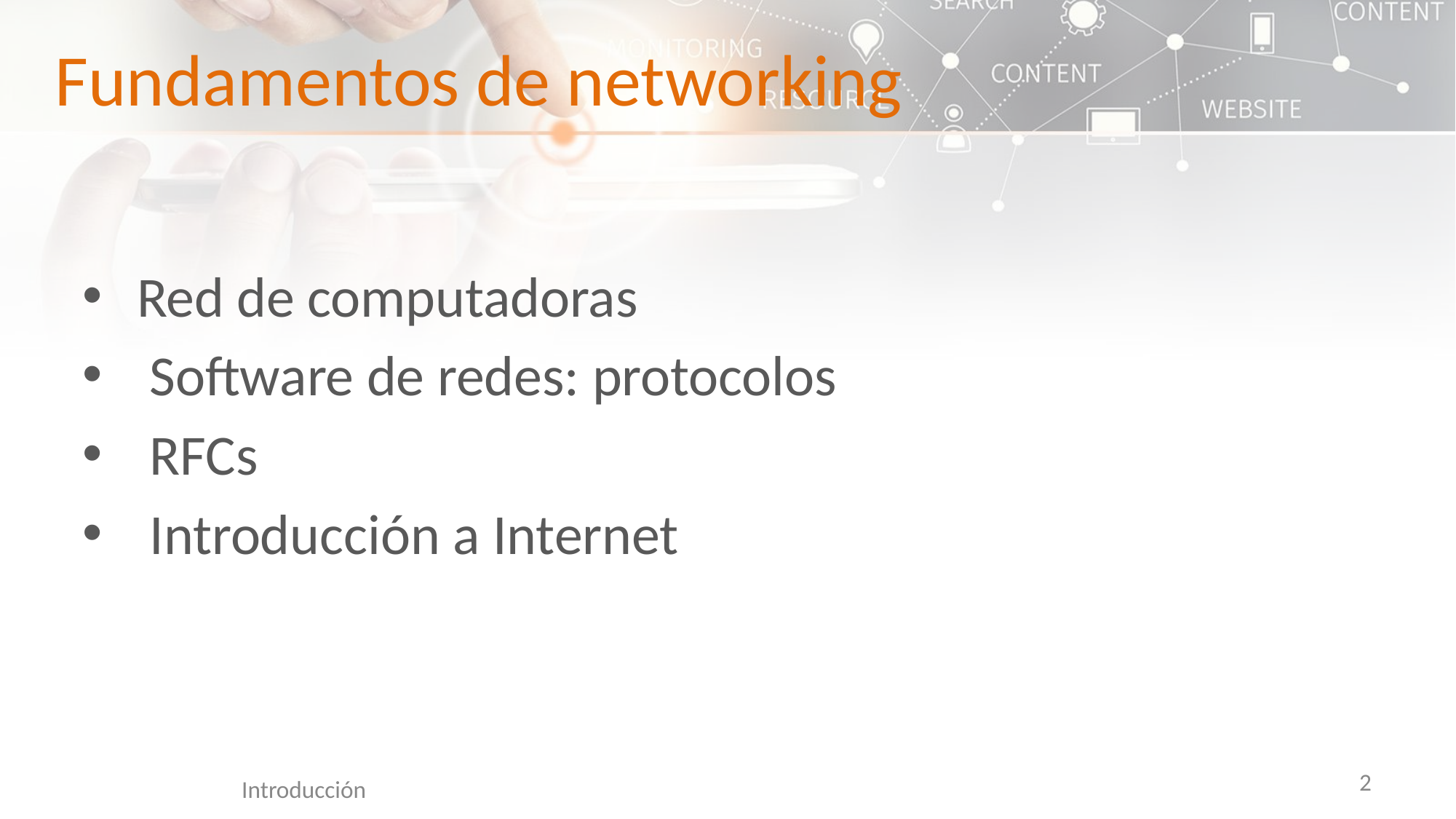

# Fundamentos de networking
Red de computadoras
 Software de redes: protocolos
 RFCs
 Introducción a Internet
2
Introducción